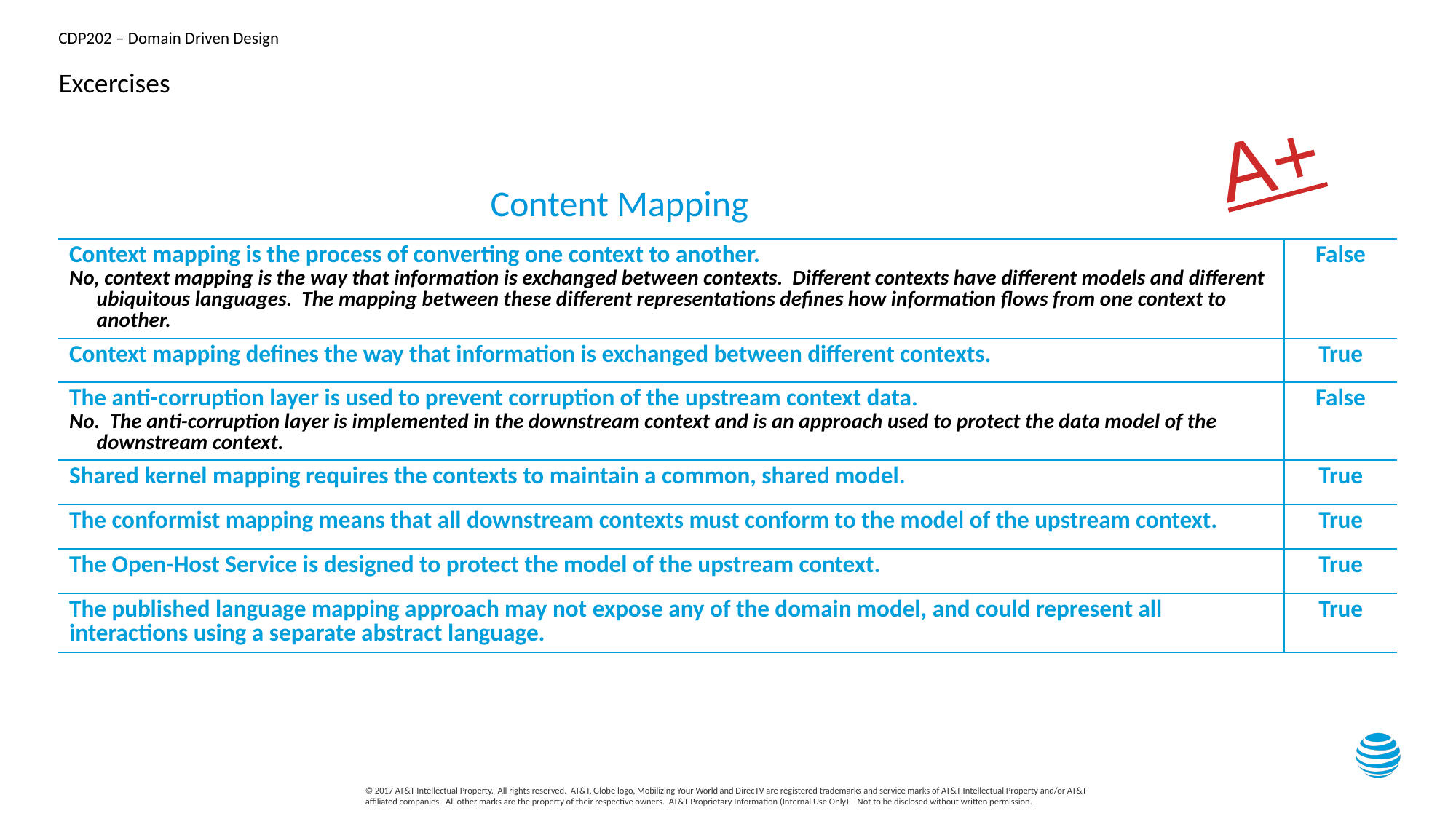

# Excercises
A+
Content Mapping
| Context mapping is the process of converting one context to another. No, context mapping is the way that information is exchanged between contexts. Different contexts have different models and different ubiquitous languages. The mapping between these different representations defines how information flows from one context to another. | False |
| --- | --- |
| Context mapping defines the way that information is exchanged between different contexts. | True |
| The anti-corruption layer is used to prevent corruption of the upstream context data. No. The anti-corruption layer is implemented in the downstream context and is an approach used to protect the data model of the downstream context. | False |
| Shared kernel mapping requires the contexts to maintain a common, shared model. | True |
| The conformist mapping means that all downstream contexts must conform to the model of the upstream context. | True |
| The Open-Host Service is designed to protect the model of the upstream context. | True |
| The published language mapping approach may not expose any of the domain model, and could represent all interactions using a separate abstract language. | True |